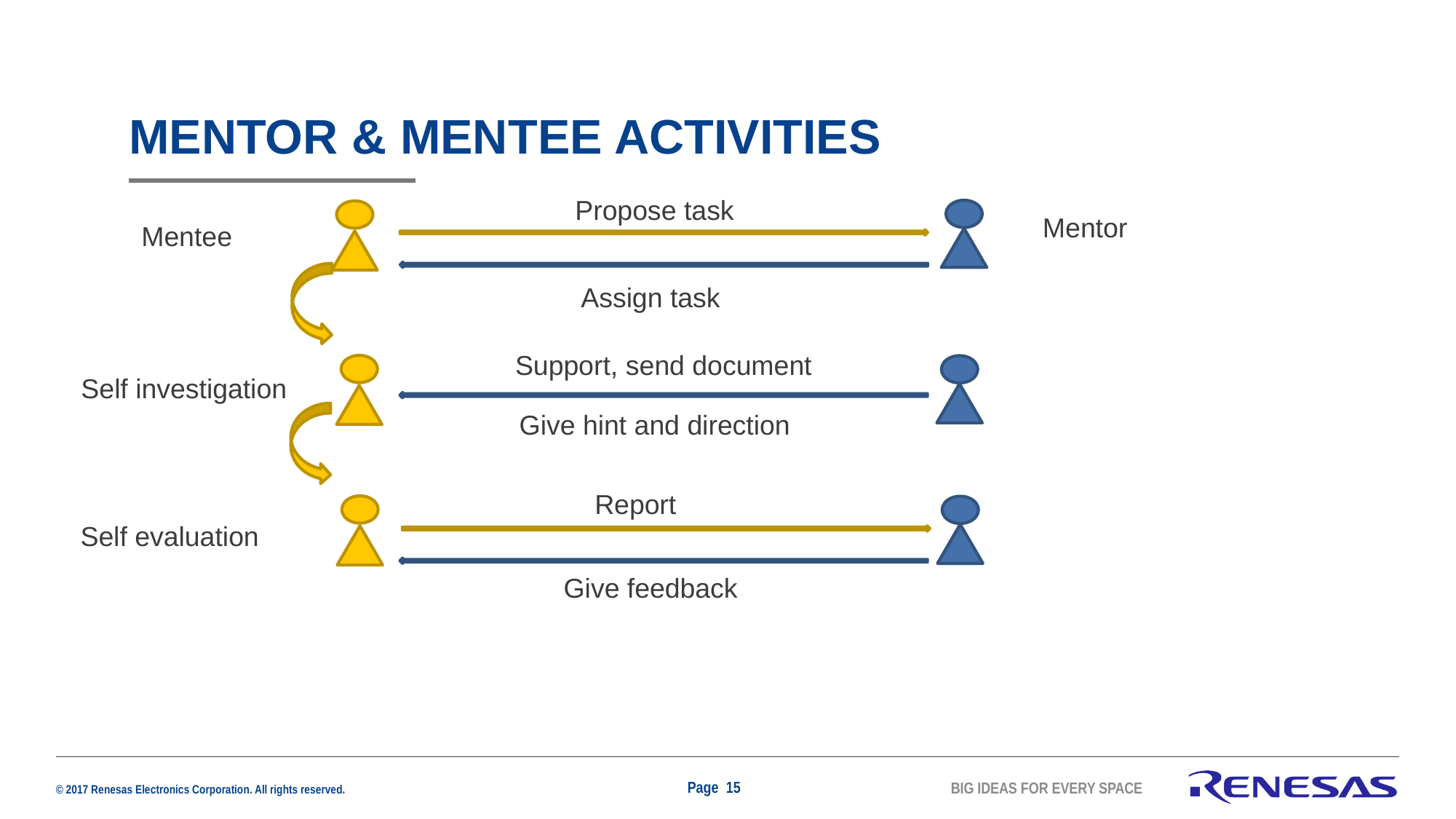

# Mentor & mentee activities
Propose task

Mentor
Mentee

Assign task
Support, send document

Self investigation

Give hint and direction

Report

Self evaluation

Give feedback
Page  15